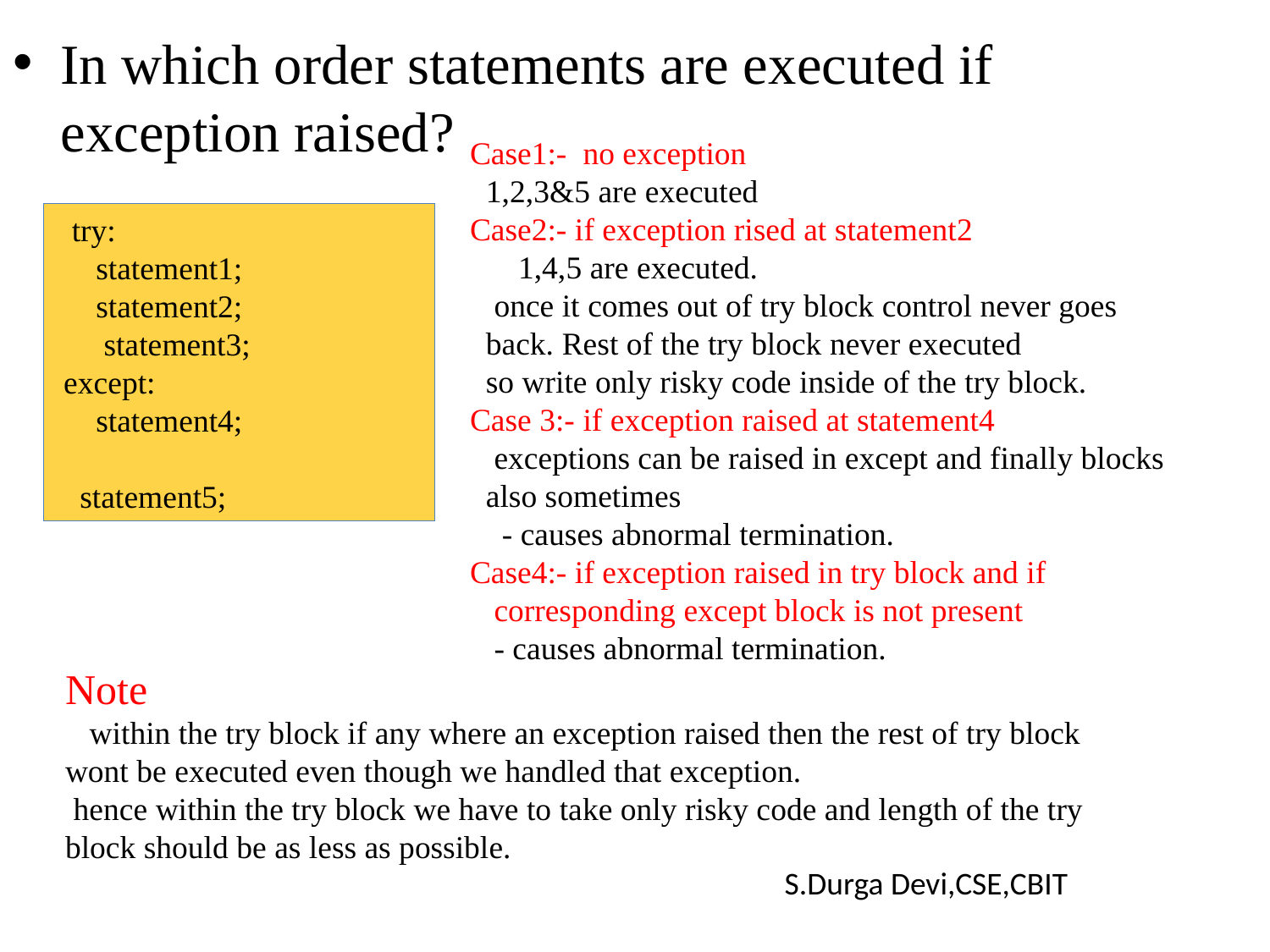

In which order statements are executed if exception raised?

Case1:-  no exception
  1,2,3&5 are executed
Case2:- if exception rised at statement2
      1,4,5 are executed.
   once it comes out of try block control never goes
  back. Rest of the try block never executed
  so write only risky code inside of the try block.
Case 3:- if exception raised at statement4
   exceptions can be raised in except and finally blocks
  also sometimes
    - causes abnormal termination.
Case4:- if exception raised in try block and if
   corresponding except block is not present
   - causes abnormal termination.
  try:
     statement1;
     statement2;
      statement3;
 except:
     statement4;

   statement5;
Note
   within the try block if any where an exception raised then the rest of try block wont be executed even though we handled that exception.
 hence within the try block we have to take only risky code and length of the try block should be as less as possible.
S.Durga Devi,CSE,CBIT